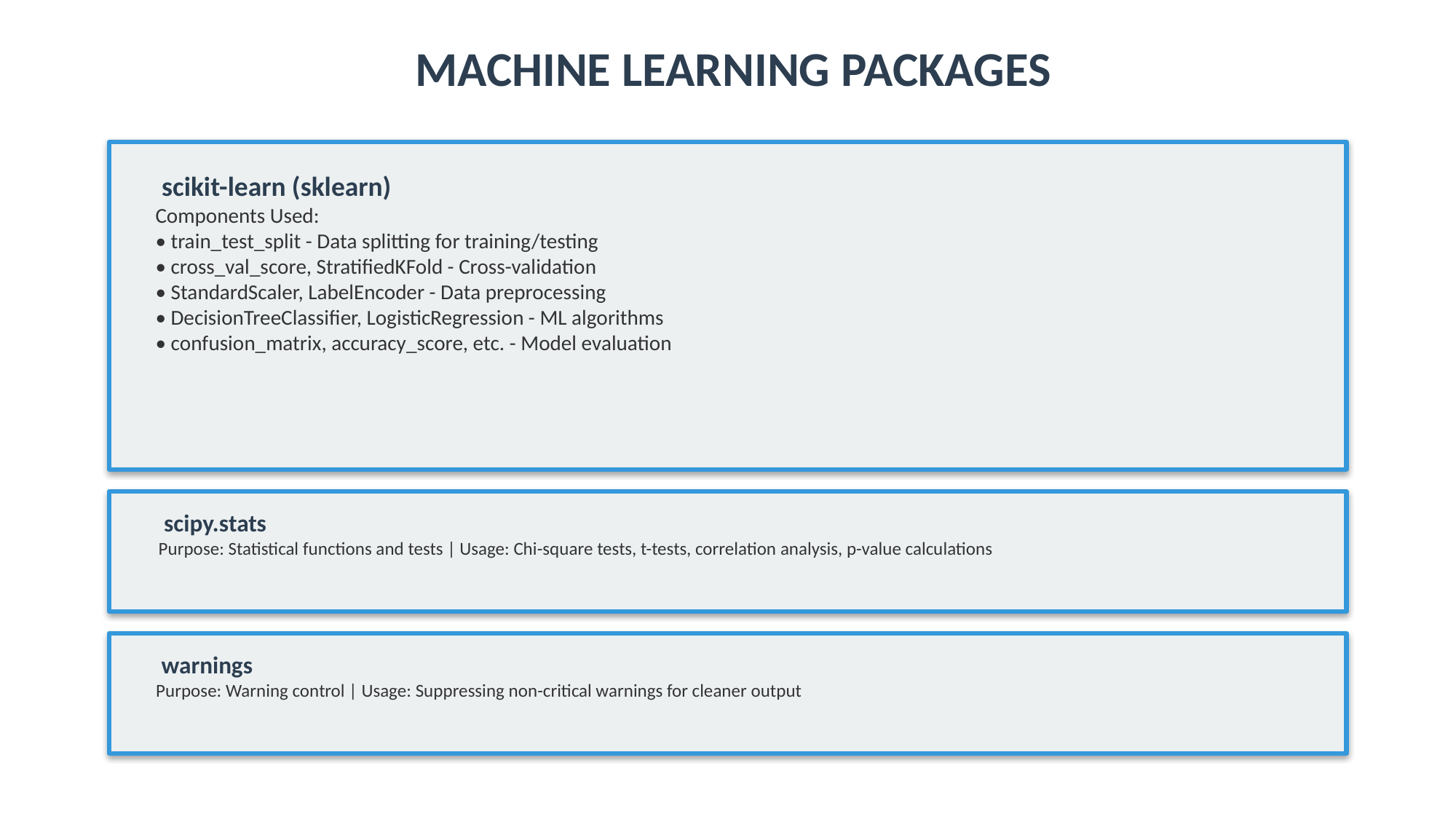

MACHINE LEARNING PACKAGES

 scikit-learn (sklearn)
Components Used:
• train_test_split - Data splitting for training/testing
• cross_val_score, StratifiedKFold - Cross-validation
• StandardScaler, LabelEncoder - Data preprocessing
• DecisionTreeClassifier, LogisticRegression - ML algorithms
• confusion_matrix, accuracy_score, etc. - Model evaluation

 scipy.stats
Purpose: Statistical functions and tests | Usage: Chi-square tests, t-tests, correlation analysis, p-value calculations

 warnings
Purpose: Warning control | Usage: Suppressing non-critical warnings for cleaner output